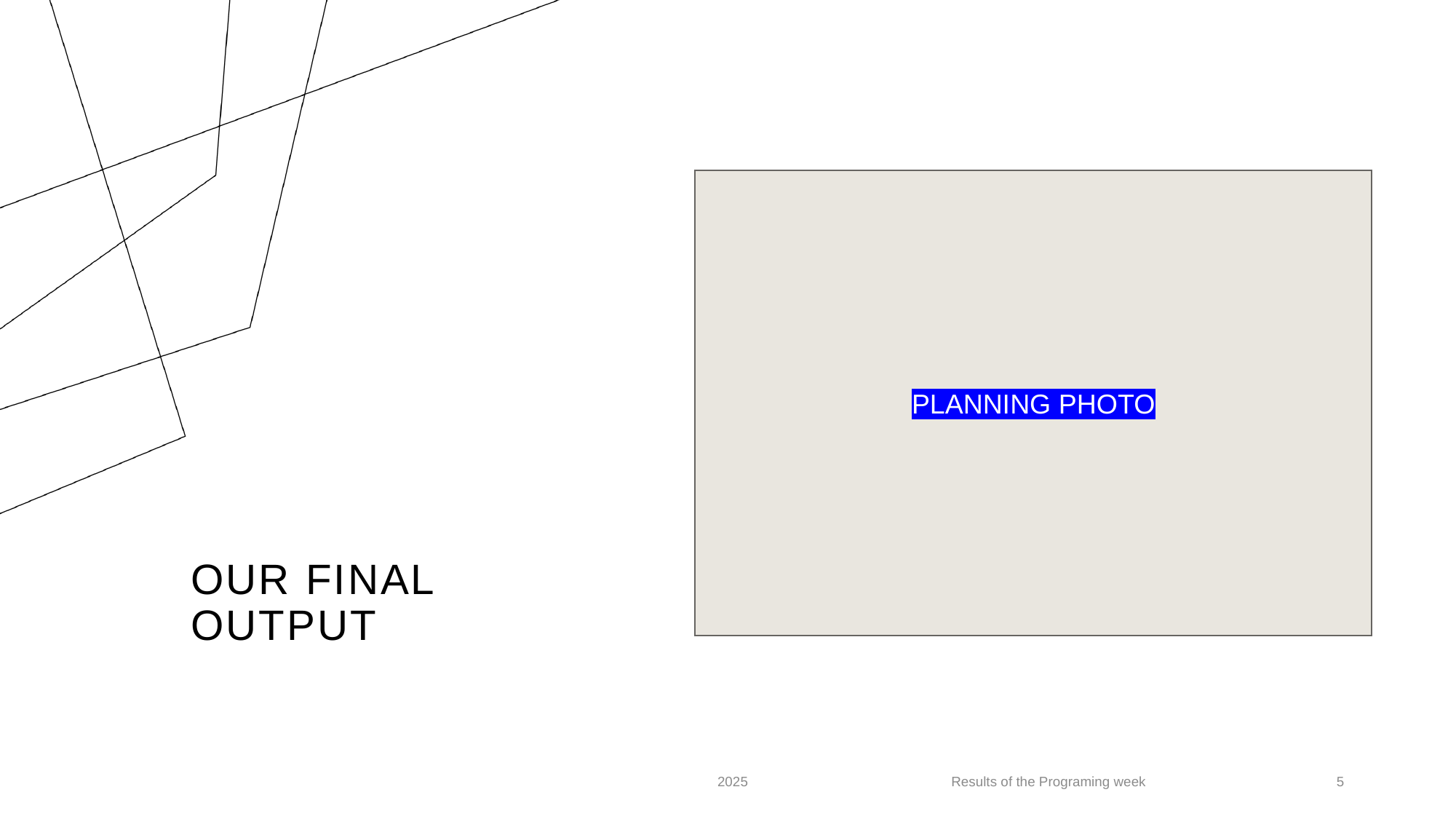

PLANNING PHOTO
# Our final output
2025
Results of the Programing week
5